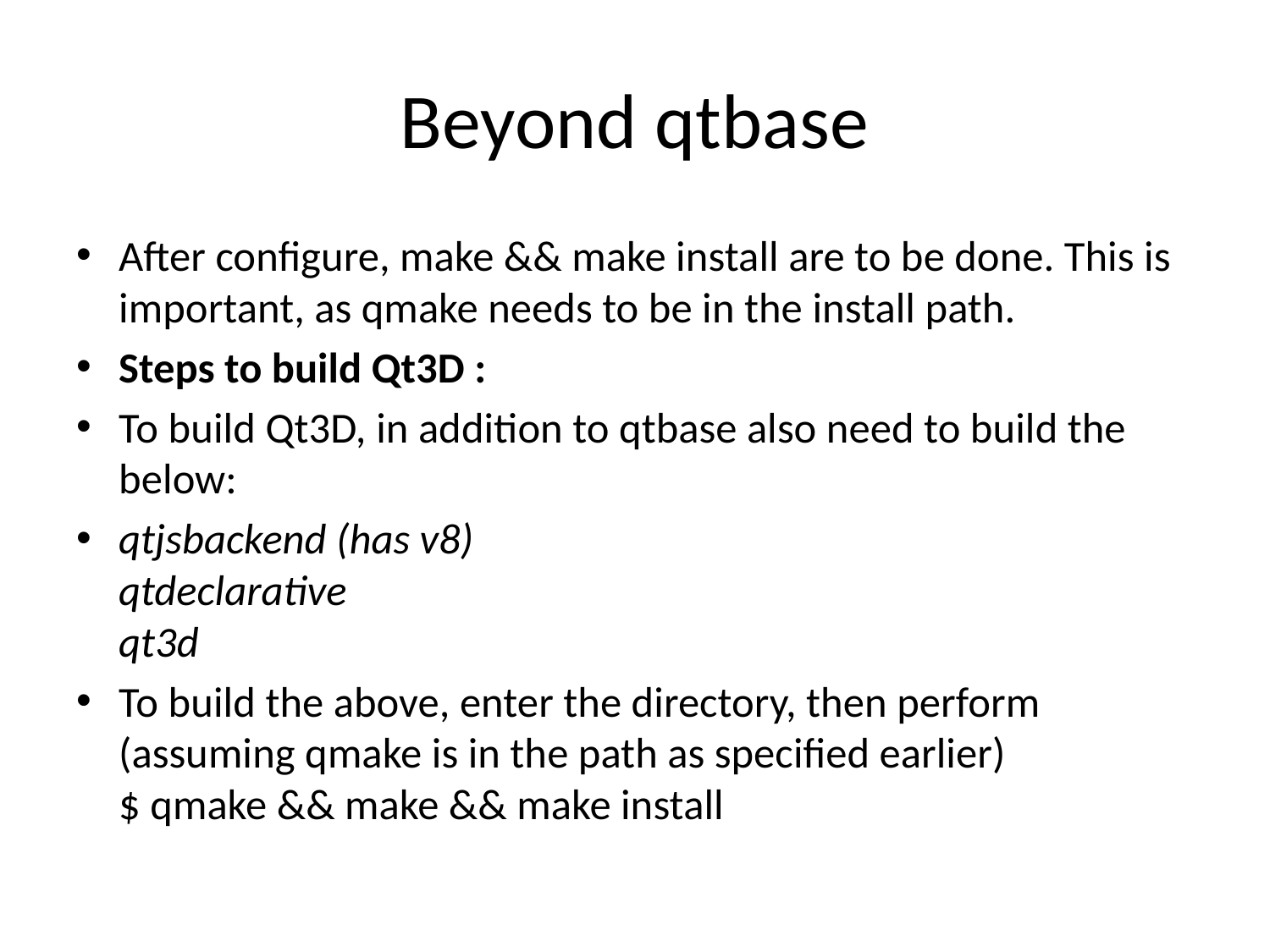

# Beyond qtbase
After configure, make && make install are to be done. This is important, as qmake needs to be in the install path.
Steps to build Qt3D :
To build Qt3D, in addition to qtbase also need to build the below:
qtjsbackend (has v8)
qtdeclarative
qt3d
To build the above, enter the directory, then perform (assuming qmake is in the path as specified earlier)
$ qmake && make && make install